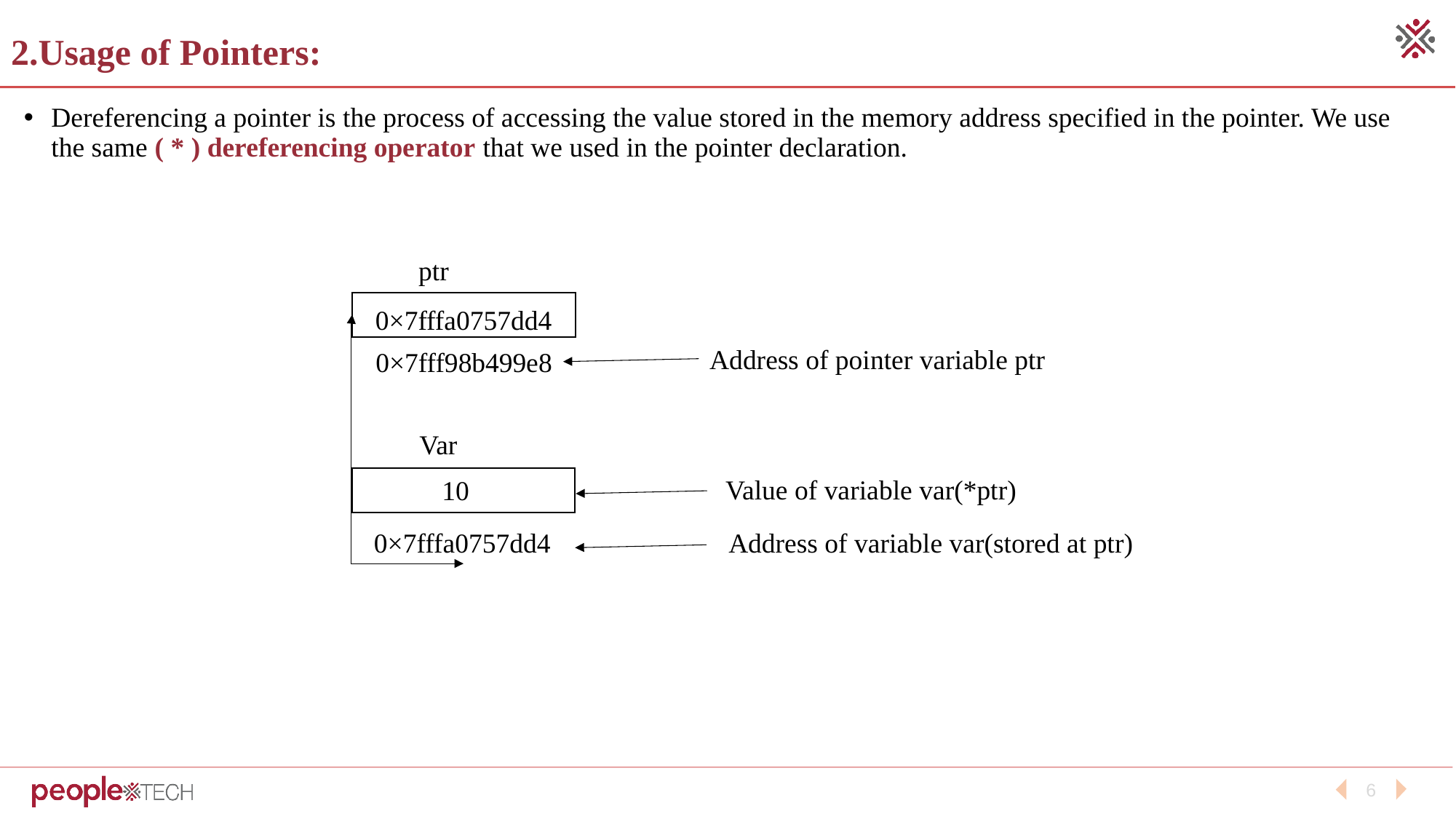

# 2.Usage of Pointers:
Dereferencing a pointer is the process of accessing the value stored in the memory address specified in the pointer. We use the same ( * ) dereferencing operator that we used in the pointer declaration.

ptr

0×7fffa0757dd4
Address of pointer variable ptr
0×7fff98b499e8
Var
Value of variable var(*ptr)
           10

0×7fffa0757dd4
Address of variable var(stored at ptr)